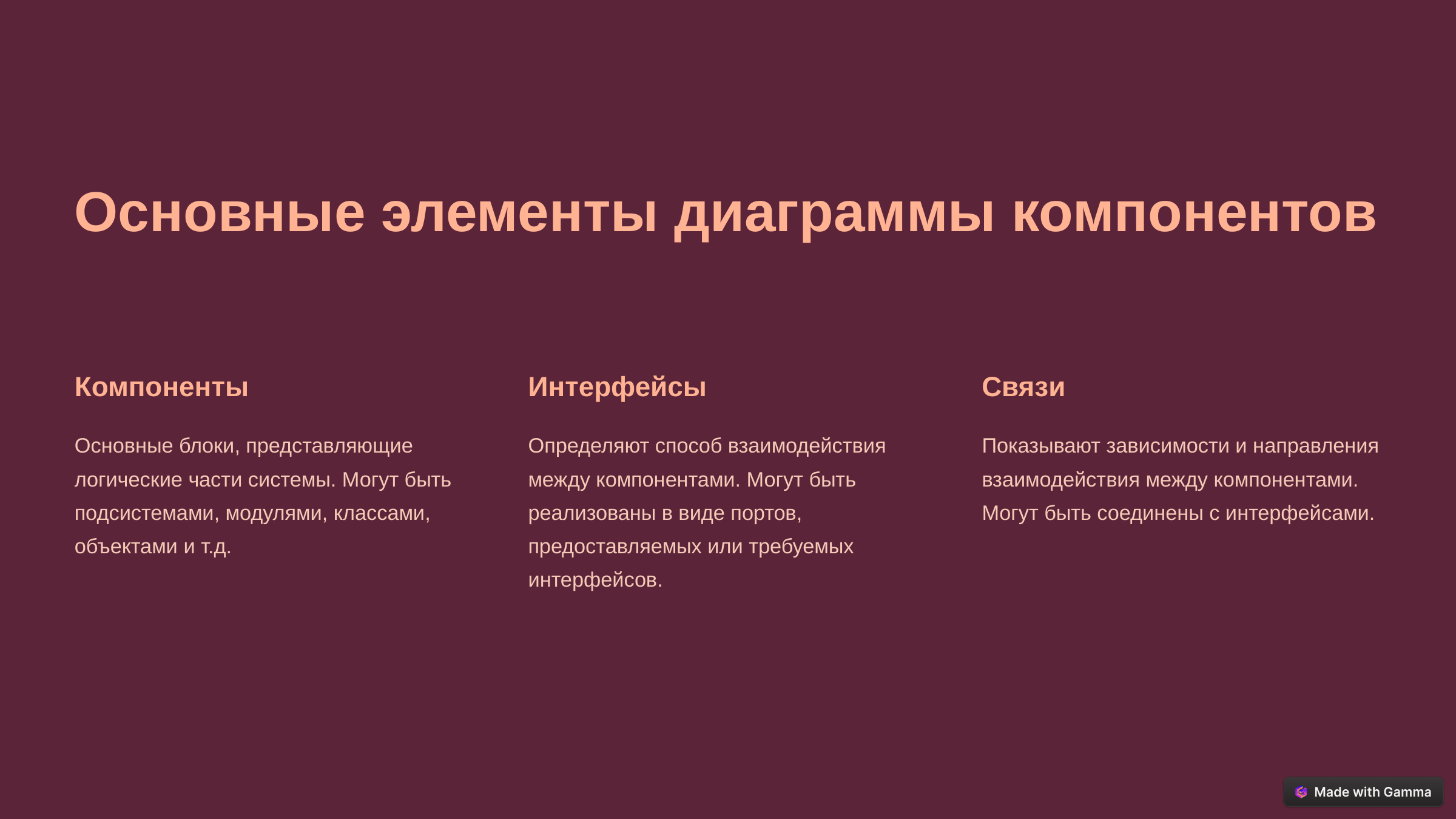

Основные элементы диаграммы компонентов
Компоненты
Интерфейсы
Связи
Основные блоки, представляющие логические части системы. Могут быть подсистемами, модулями, классами, объектами и т.д.
Определяют способ взаимодействия между компонентами. Могут быть реализованы в виде портов, предоставляемых или требуемых интерфейсов.
Показывают зависимости и направления взаимодействия между компонентами. Могут быть соединены с интерфейсами.